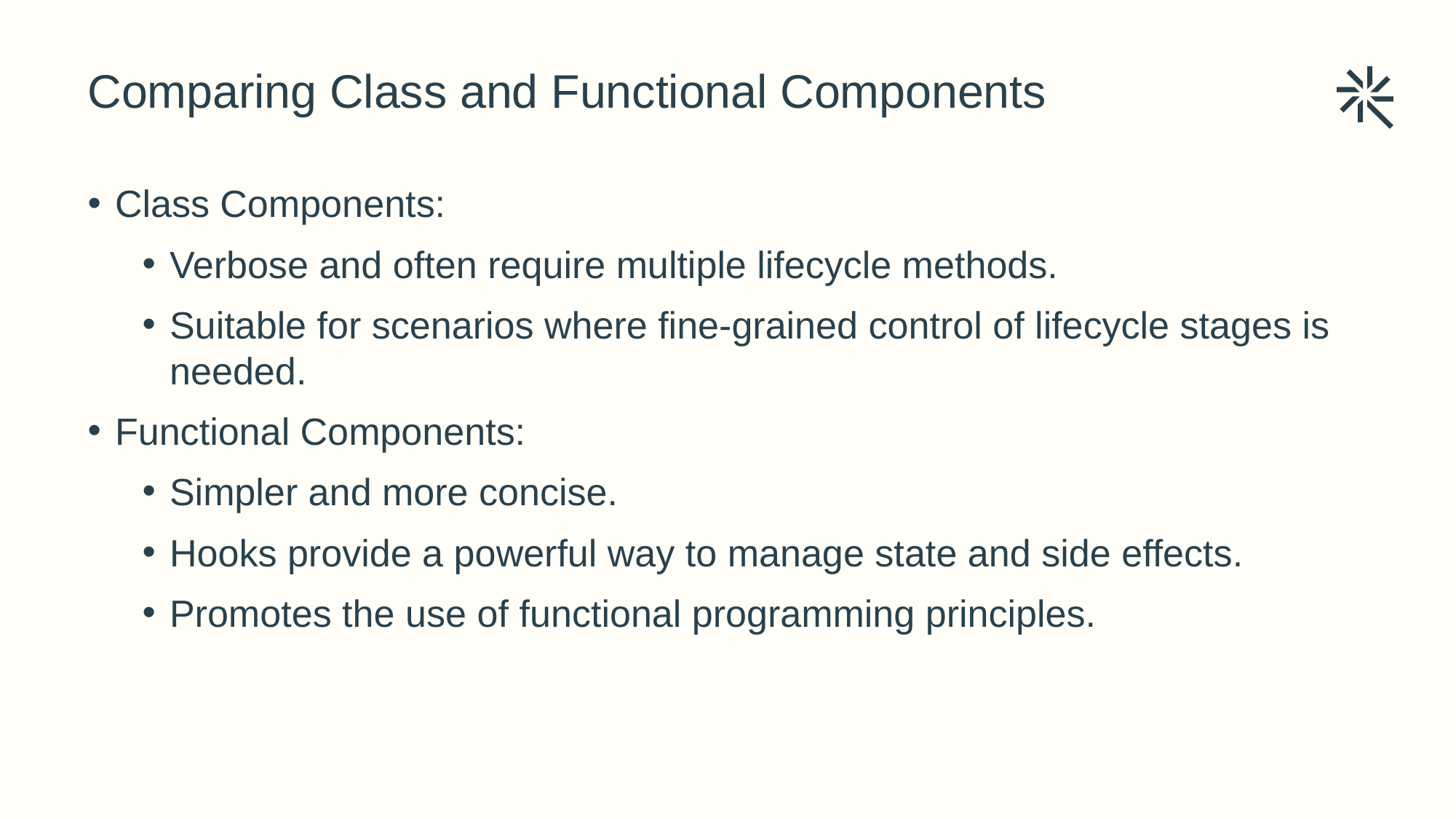

# Comparing Class and Functional Components
Class Components:
Verbose and often require multiple lifecycle methods.
Suitable for scenarios where fine-grained control of lifecycle stages is needed.
Functional Components:
Simpler and more concise.
Hooks provide a powerful way to manage state and side effects.
Promotes the use of functional programming principles.